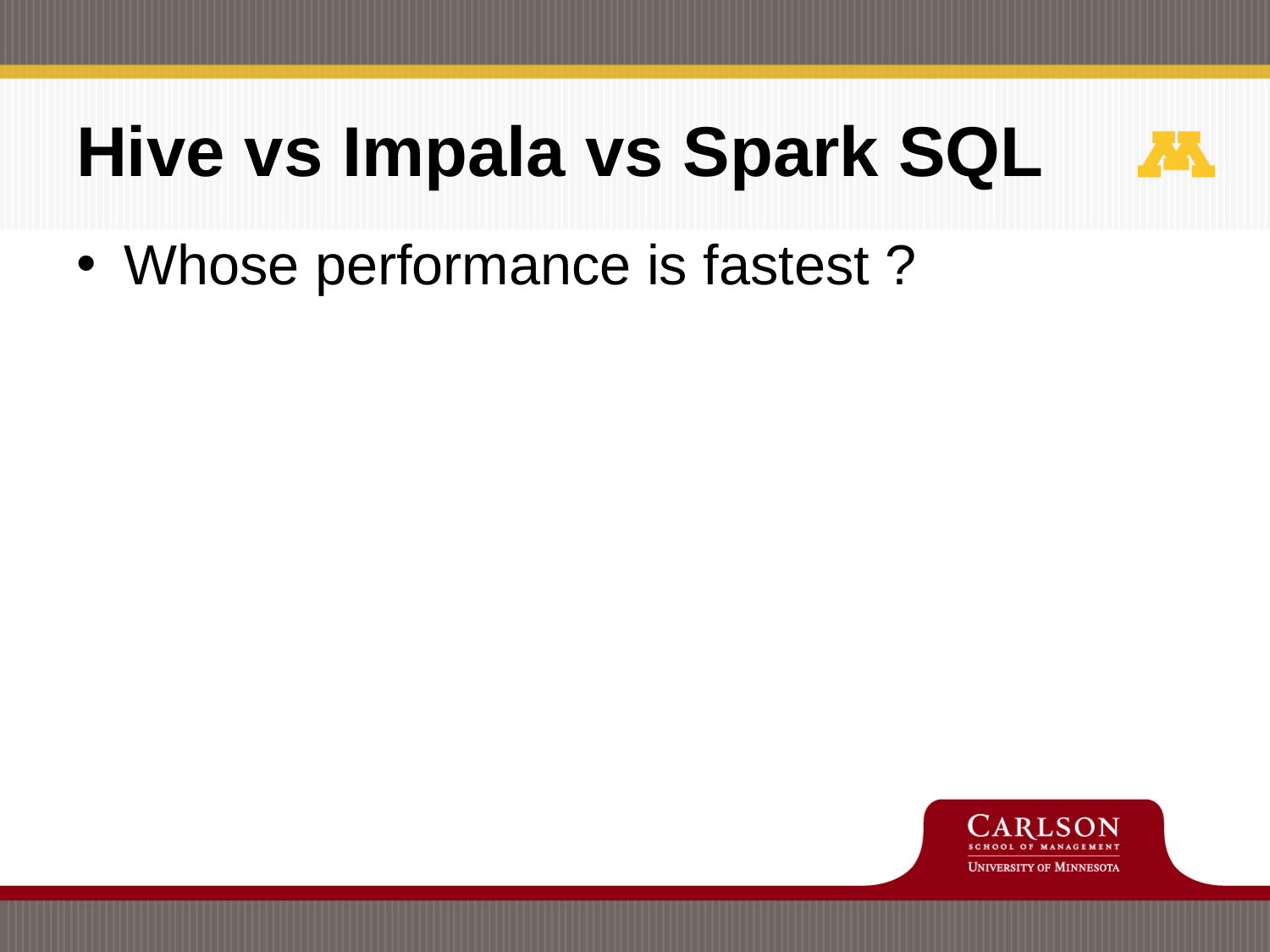

Hive vs Impala vs Spark SQL
Whose performance is fastest ?